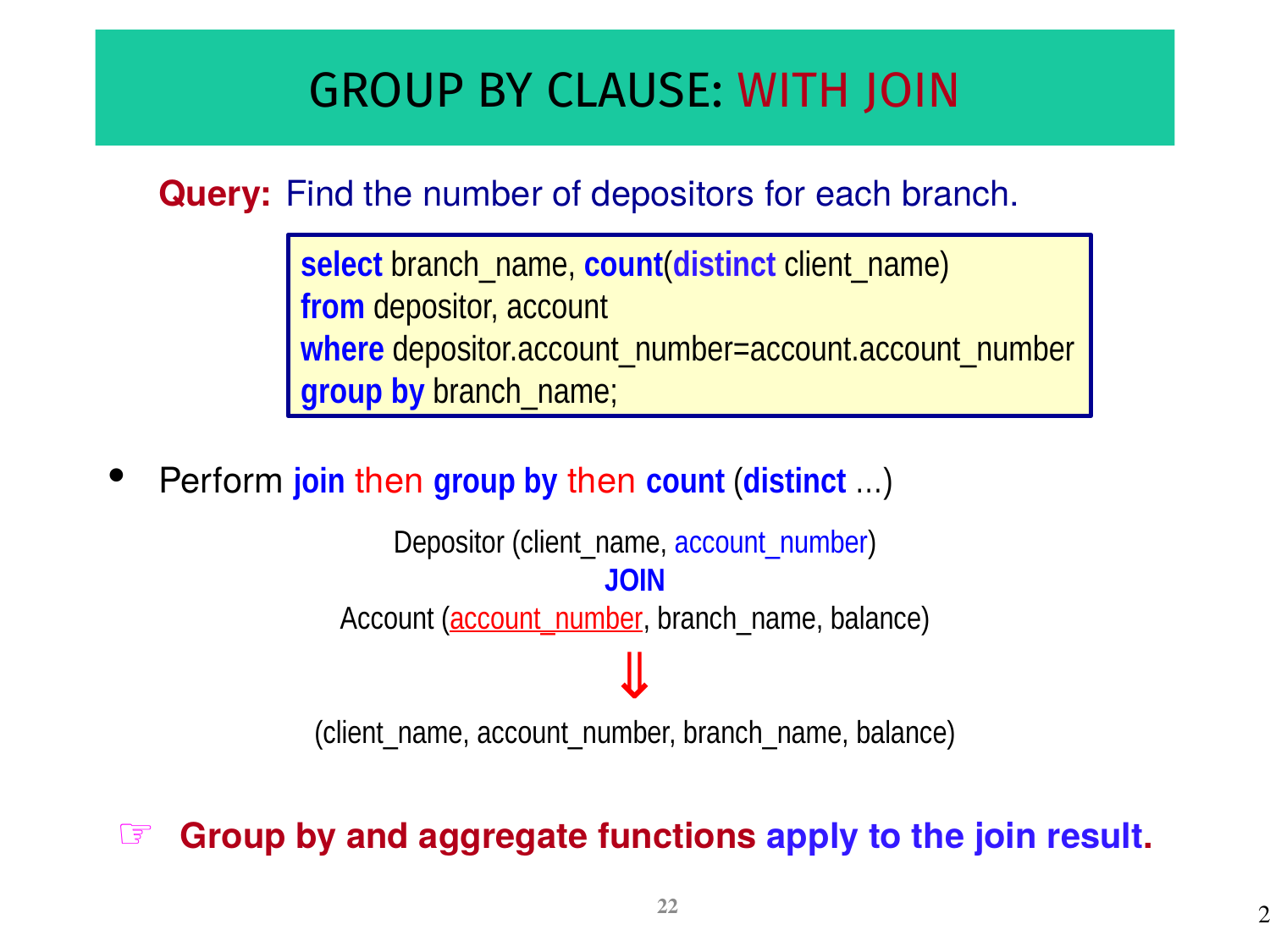

# GROUP BY CLAUSE: WITH JOIN
Query:	Find the number of depositors for each branch.
select branch_name, count(distinct client_name)
from depositor, account
where depositor.account_number=account.account_number
group by branch_name;
Perform join then group by then count (distinct …)
Depositor (client_name, account_number)
JOIN
Account (account_number, branch_name, balance)
⇓
(client_name, account_number, branch_name, balance)
Group by and aggregate functions apply to the join result.
22